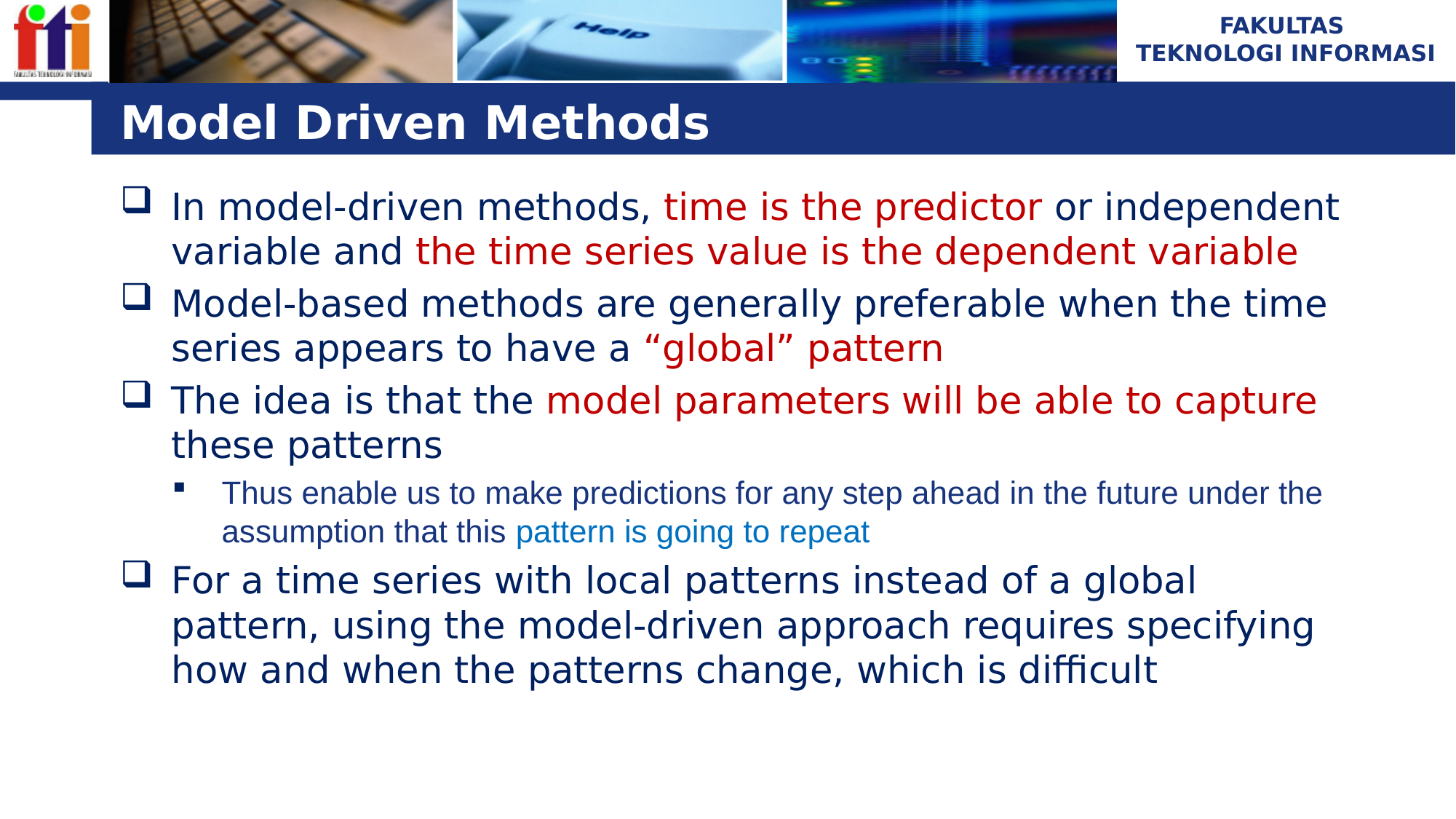

15
# Model Driven Methods
In model-driven methods, time is the predictor or independent variable and the time series value is the dependent variable
Model-based methods are generally preferable when the time series appears to have a “global” pattern
The idea is that the model parameters will be able to capture these patterns
Thus enable us to make predictions for any step ahead in the future under the assumption that this pattern is going to repeat
For a time series with local patterns instead of a global pattern, using the model-driven approach requires specifying how and when the patterns change, which is difficult